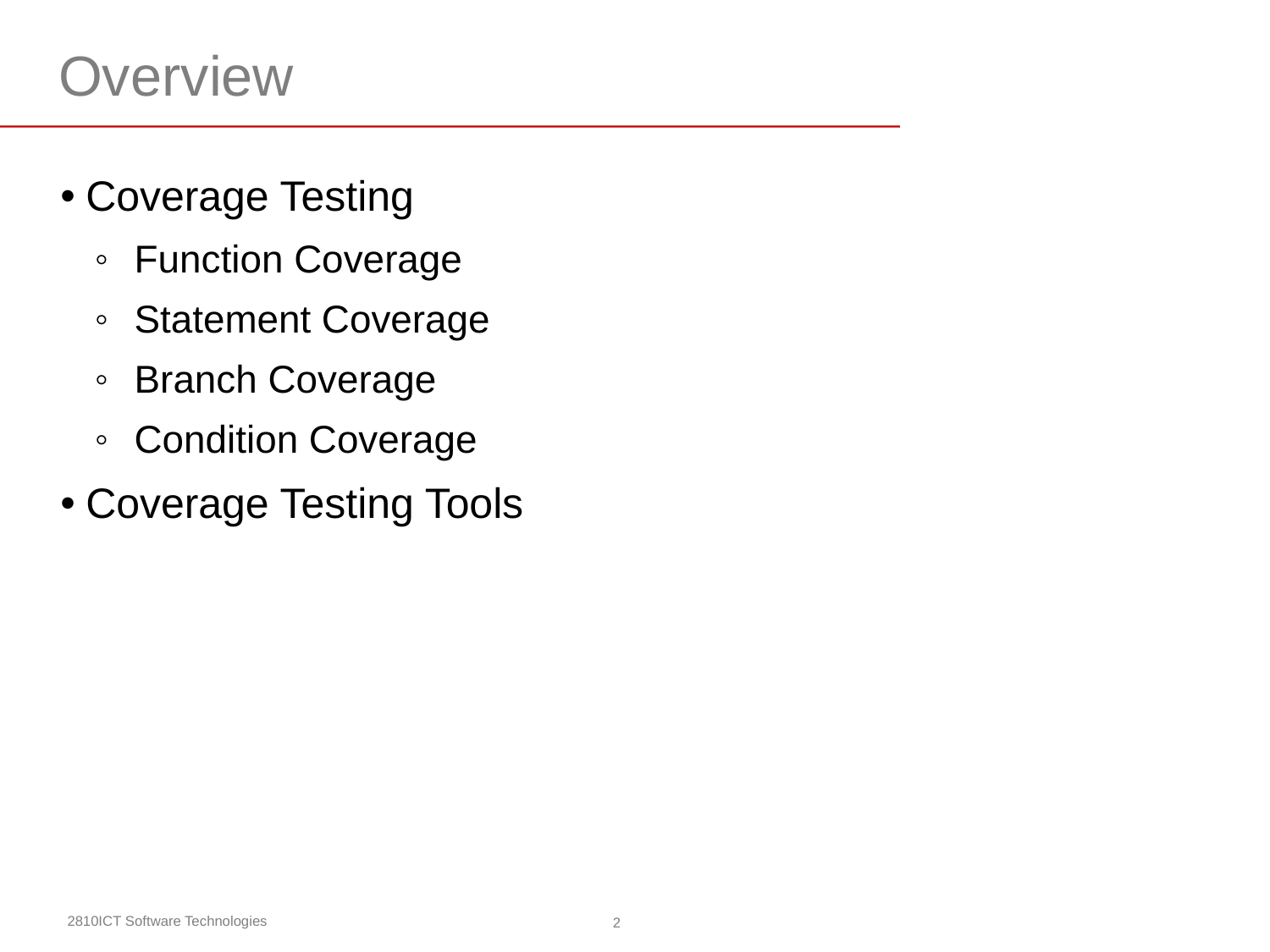

# Overview
Coverage Testing
Function Coverage
Statement Coverage
Branch Coverage
Condition Coverage
Coverage Testing Tools